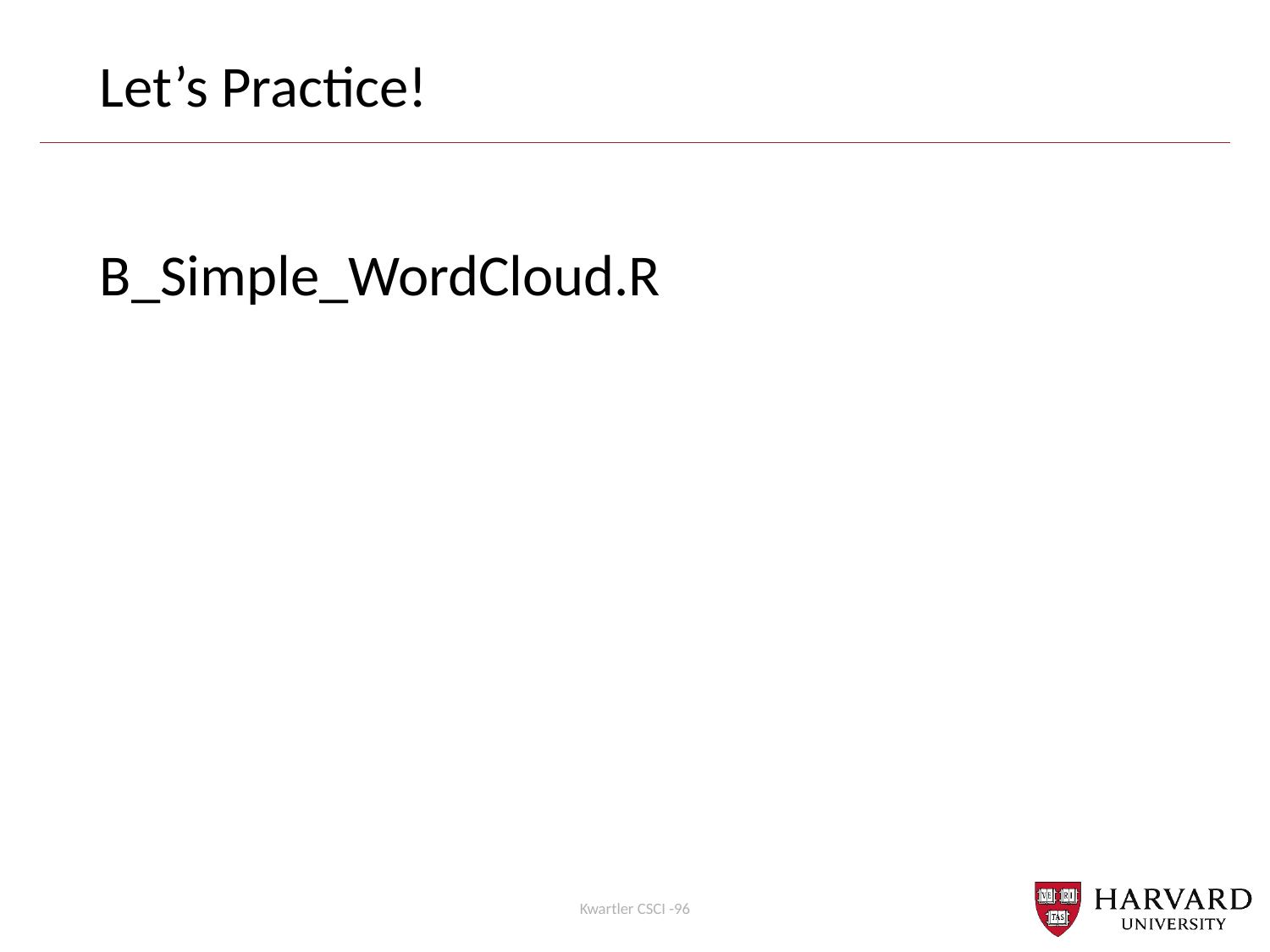

# Let’s Practice!
B_Simple_WordCloud.R
Kwartler CSCI -96